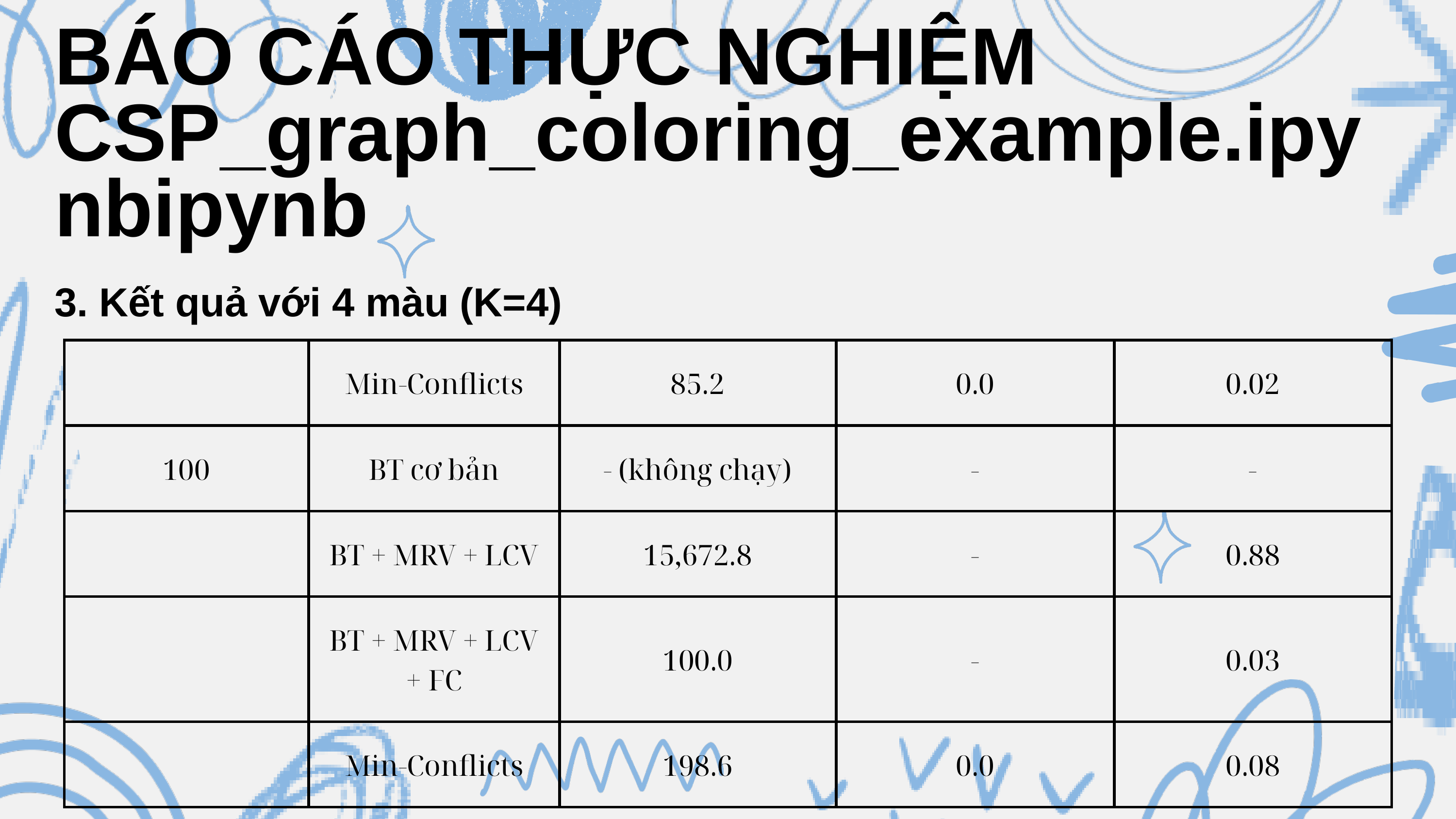

BÁO CÁO THỰC NGHIỆM
CSP_graph_coloring_example.ipynbipynb

3. Kết quả với 4 màu (K=4)

|  | Min-Conflicts | 85.2 | 0.0 | 0.02 |
| --- | --- | --- | --- | --- |
| 100 | BT cơ bản | - (không chạy) | - | - |
|  | BT + MRV + LCV | 15,672.8 | - | 0.88 |
|  | BT + MRV + LCV + FC | 100.0 | - | 0.03 |
|  | Min-Conflicts | 198.6 | 0.0 | 0.08 |